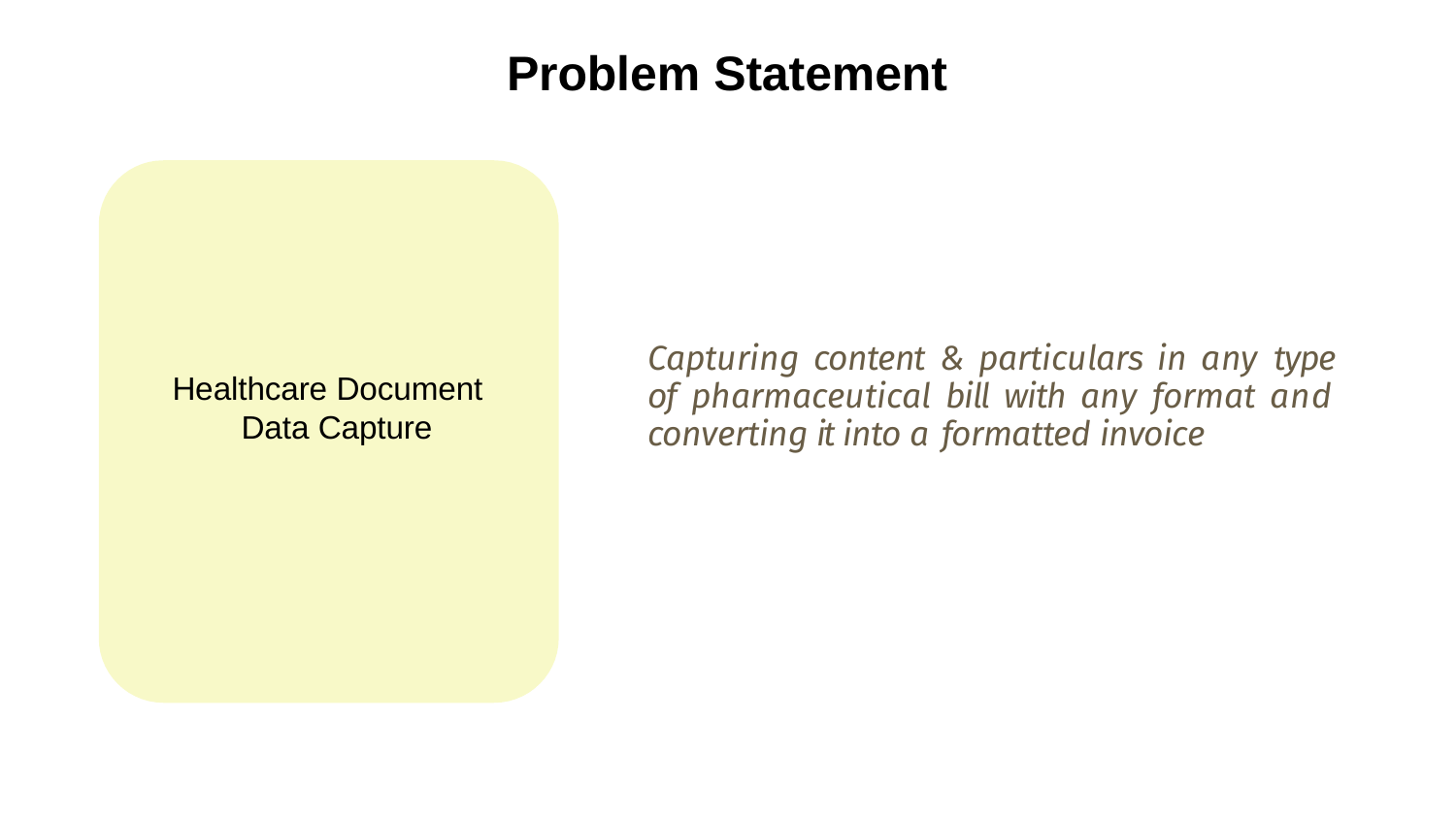

# Problem Statement

Capturing content & particulars in any type  of pharmaceutical bill with any format and  converting it into a formatted invoice
Healthcare Document  Data Capture